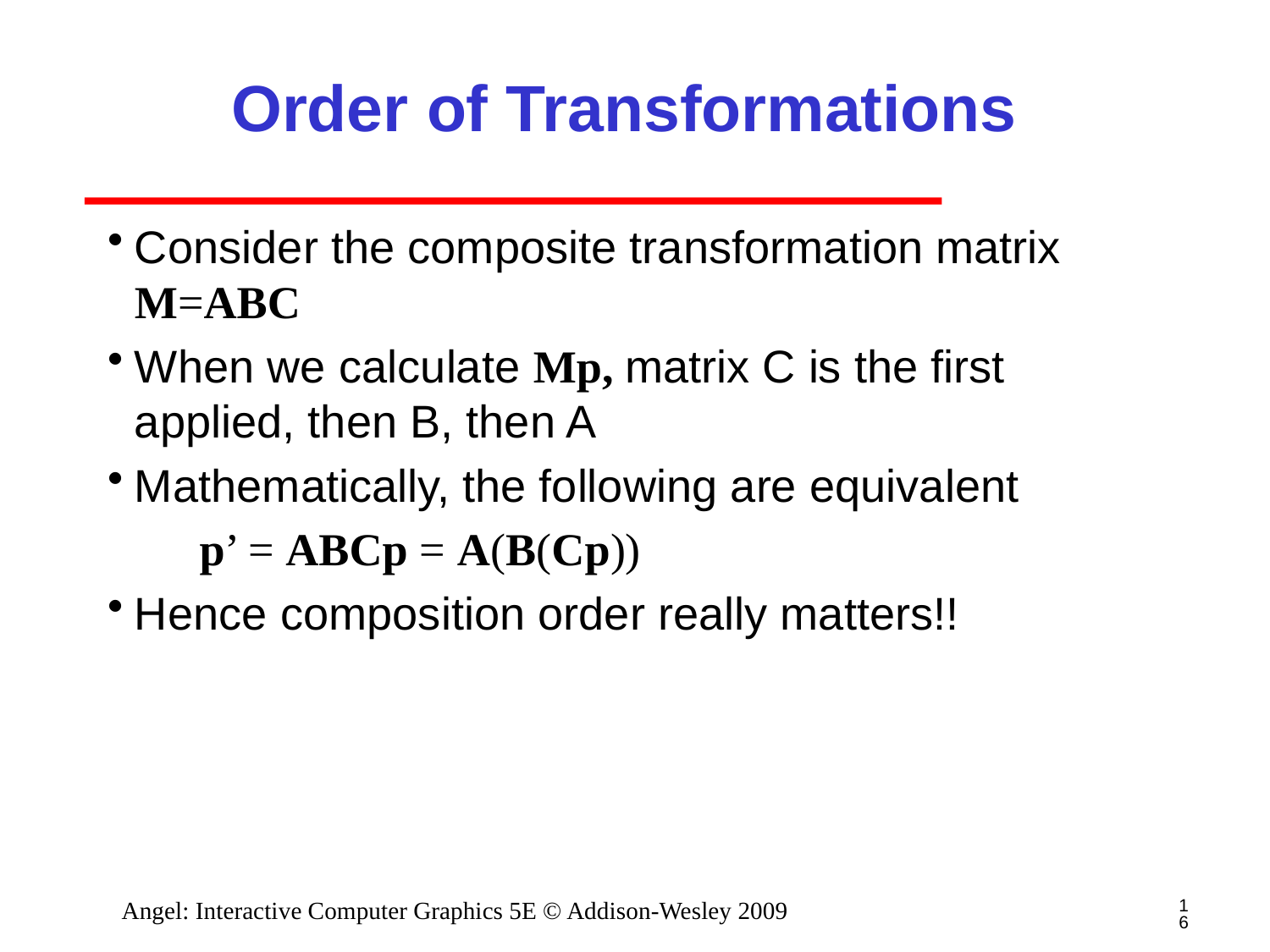

# Order of Transformations
Consider the composite transformation matrix M=ABC
When we calculate Mp, matrix C is the first applied, then B, then A
Mathematically, the following are equivalent
        p’ = ABCp = A(B(Cp))
Hence composition order really matters!!
16
Angel: Interactive Computer Graphics 5E © Addison-Wesley 2009